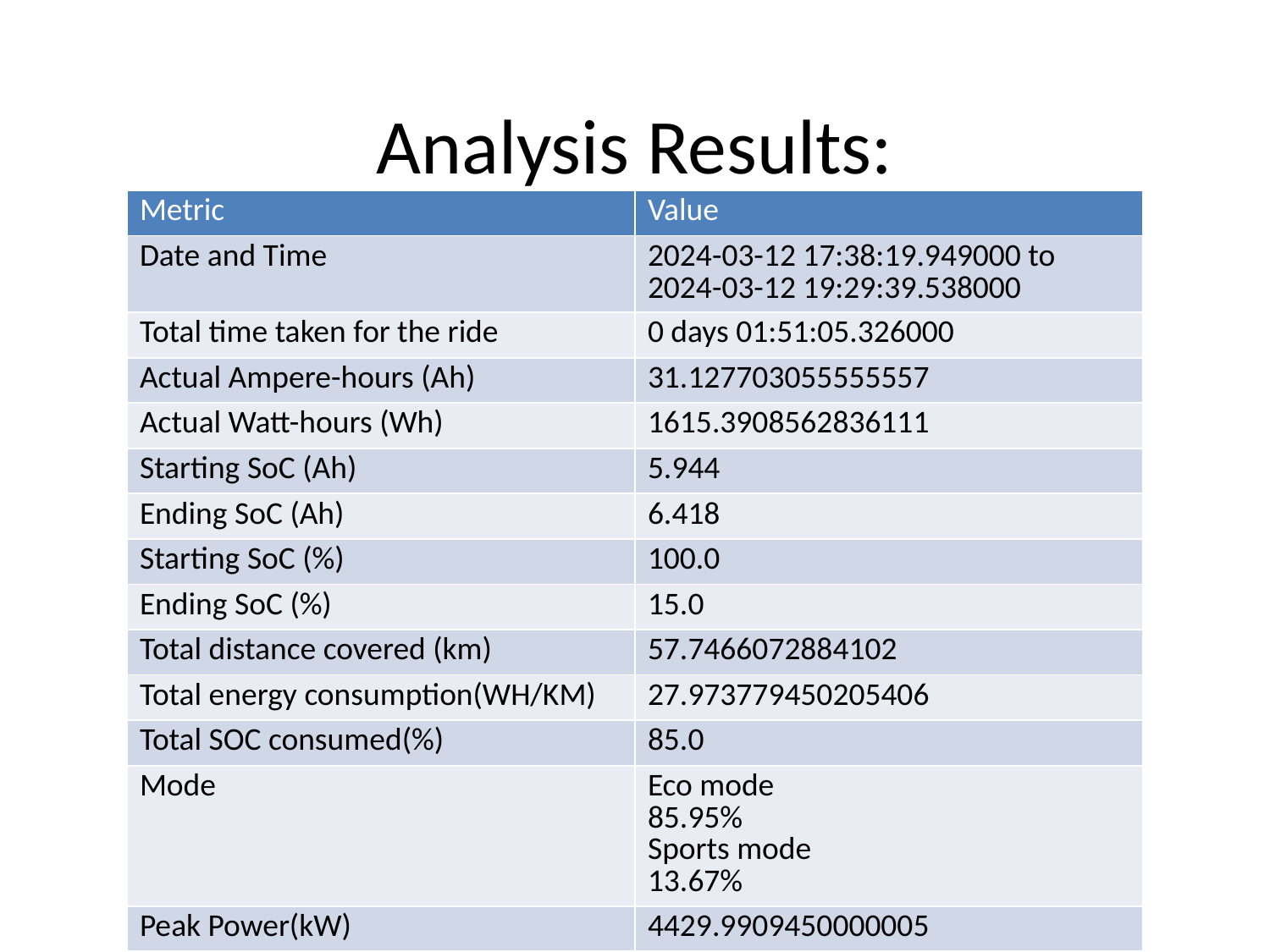

# Analysis Results:
| Metric | Value |
| --- | --- |
| Date and Time | 2024-03-12 17:38:19.949000 to 2024-03-12 19:29:39.538000 |
| Total time taken for the ride | 0 days 01:51:05.326000 |
| Actual Ampere-hours (Ah) | 31.127703055555557 |
| Actual Watt-hours (Wh) | 1615.3908562836111 |
| Starting SoC (Ah) | 5.944 |
| Ending SoC (Ah) | 6.418 |
| Starting SoC (%) | 100.0 |
| Ending SoC (%) | 15.0 |
| Total distance covered (km) | 57.7466072884102 |
| Total energy consumption(WH/KM) | 27.973779450205406 |
| Total SOC consumed(%) | 85.0 |
| Mode | Eco mode 85.95% Sports mode 13.67% |
| Peak Power(kW) | 4429.9909450000005 |